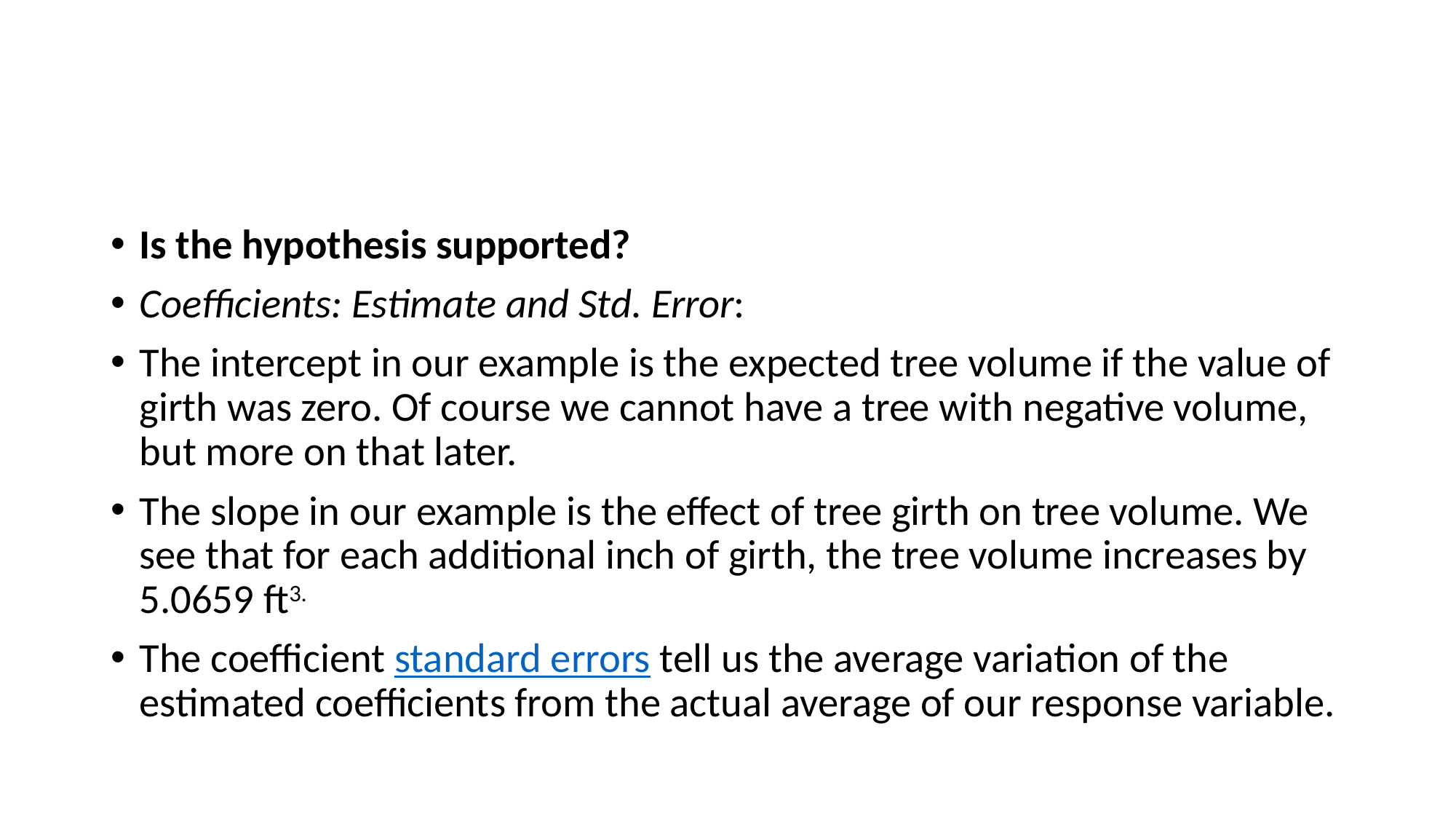

#
Is the hypothesis supported?
Coefficients: Estimate and Std. Error:
The intercept in our example is the expected tree volume if the value of girth was zero. Of course we cannot have a tree with negative volume, but more on that later.
The slope in our example is the effect of tree girth on tree volume. We see that for each additional inch of girth, the tree volume increases by 5.0659 ft3.
The coefficient standard errors tell us the average variation of the estimated coefficients from the actual average of our response variable.